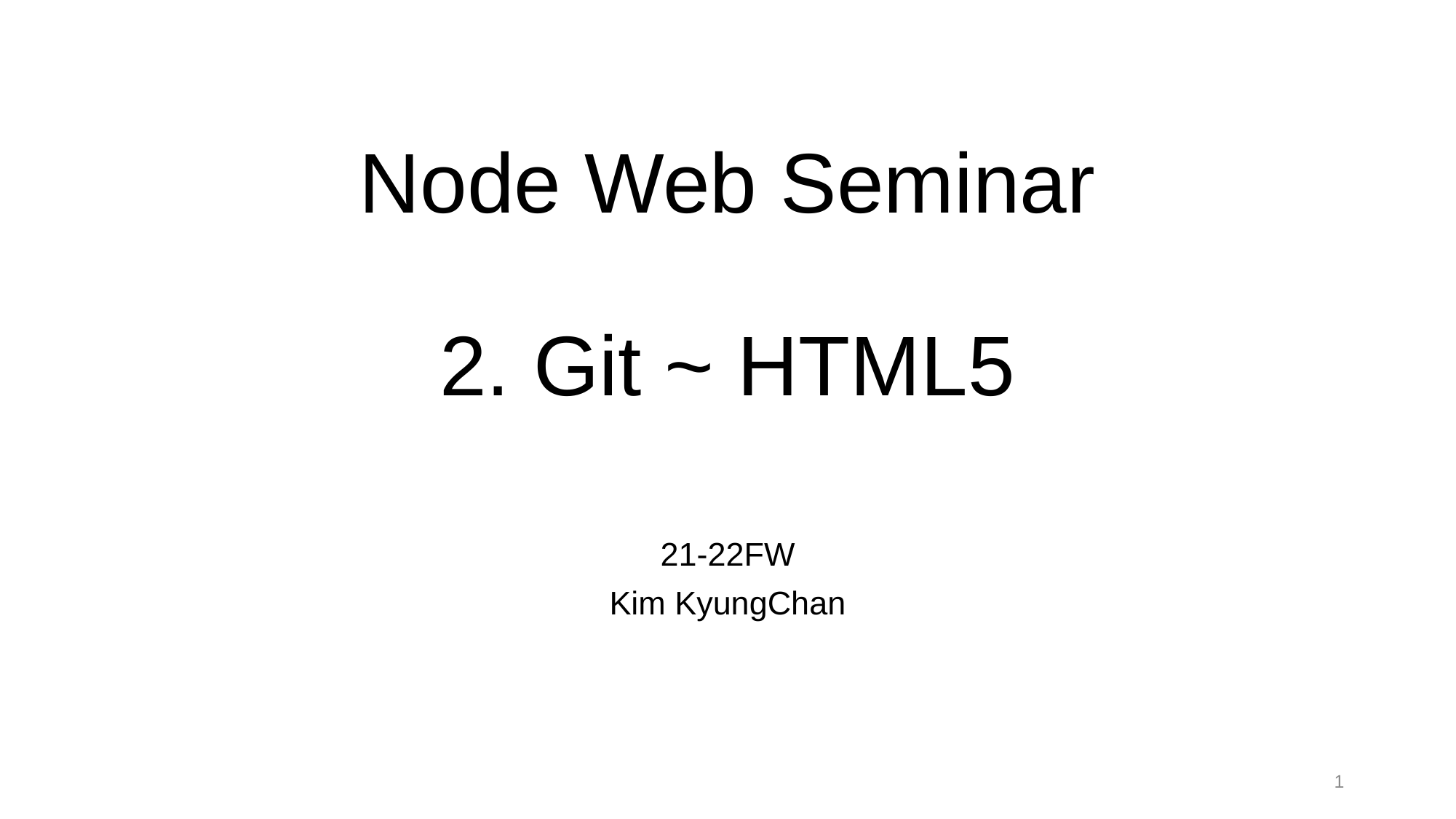

# Node Web Seminar 2. Git ~ HTML5

21-22FW
Kim KyungChan
1